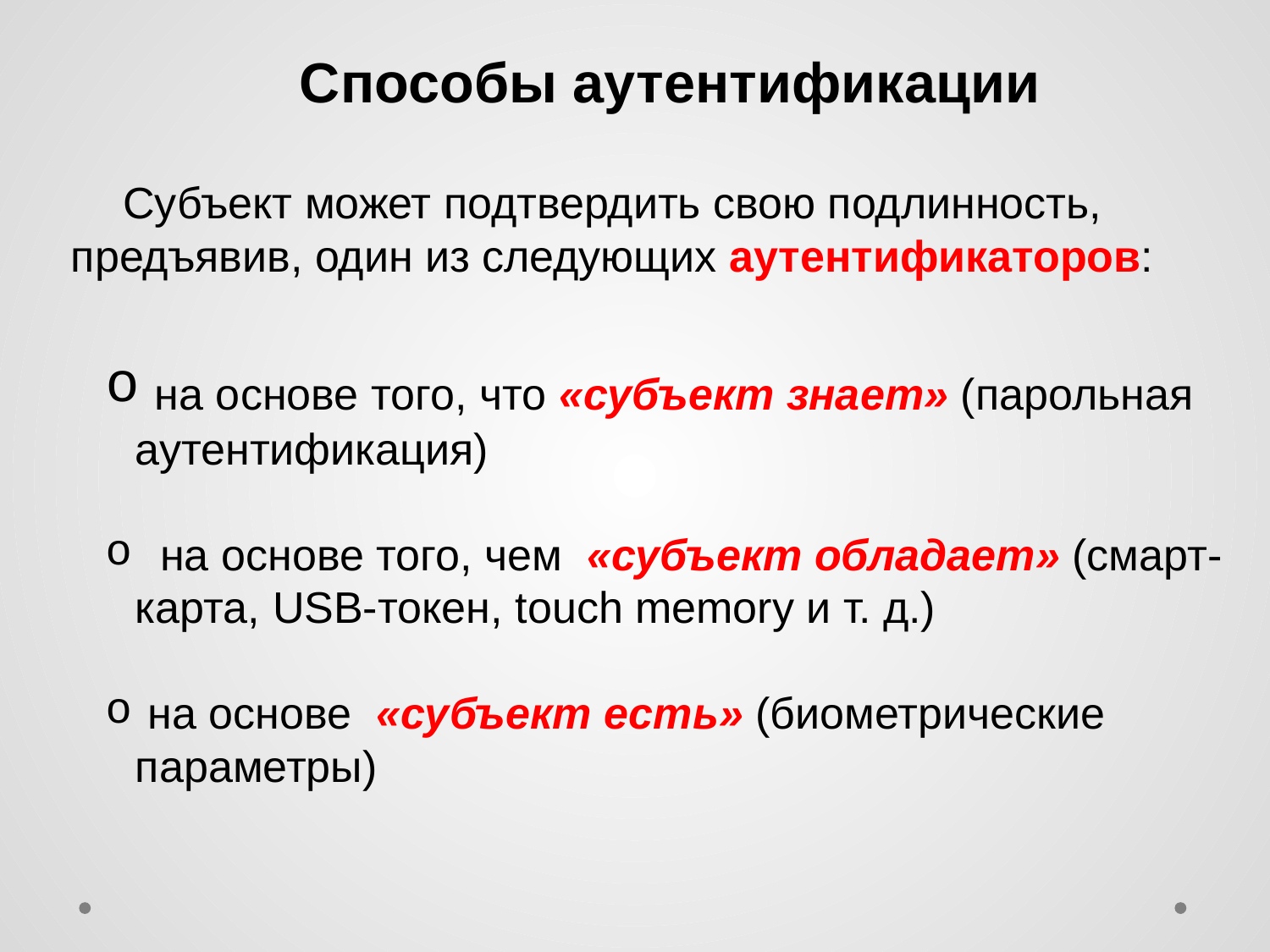

Способы аутентификации
Субъект может подтвердить свою подлинность, предъявив, один из следующих аутентификаторов:

 на основе того, что «субъект знает» (парольная аутентификация)

  на основе того, чем  «субъект обладает» (смарт-карта, USB-токен, touch memory и т. д.)

 на основе  «субъект есть» (биометрические параметры)